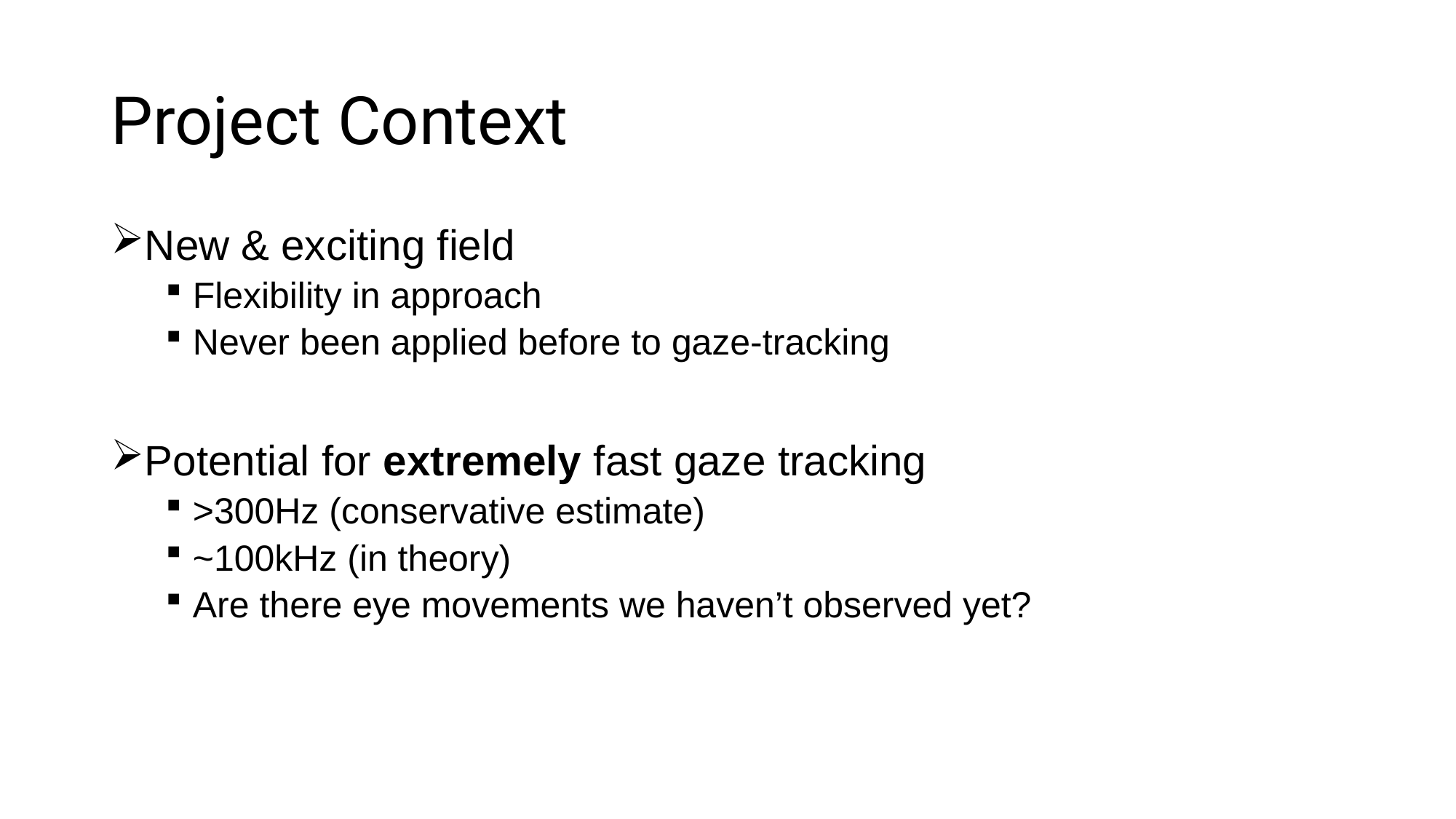

# Project Context
New & exciting field
Flexibility in approach
Never been applied before to gaze-tracking

Potential for extremely fast gaze tracking
>300Hz (conservative estimate)
~100kHz (in theory)
Are there eye movements we haven’t observed yet?